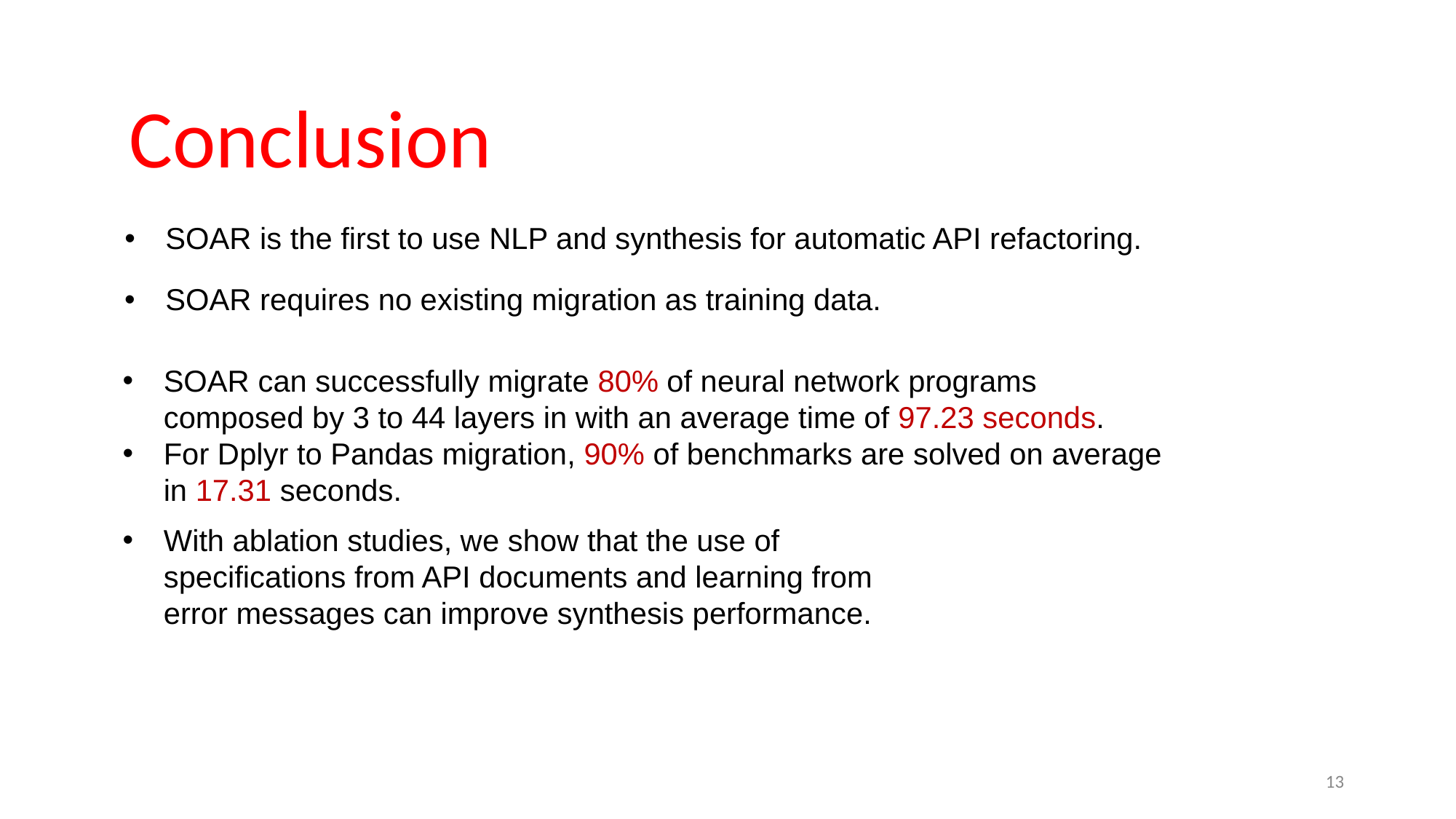

Conclusion
SOAR is the first to use NLP and synthesis for automatic API refactoring.
SOAR requires no existing migration as training data.
SOAR can successfully migrate 80% of neural network programs composed by 3 to 44 layers in with an average time of 97.23 seconds.
For Dplyr to Pandas migration, 90% of benchmarks are solved on average in 17.31 seconds.
With ablation studies, we show that the use of specifications from API documents and learning from error messages can improve synthesis performance.
13